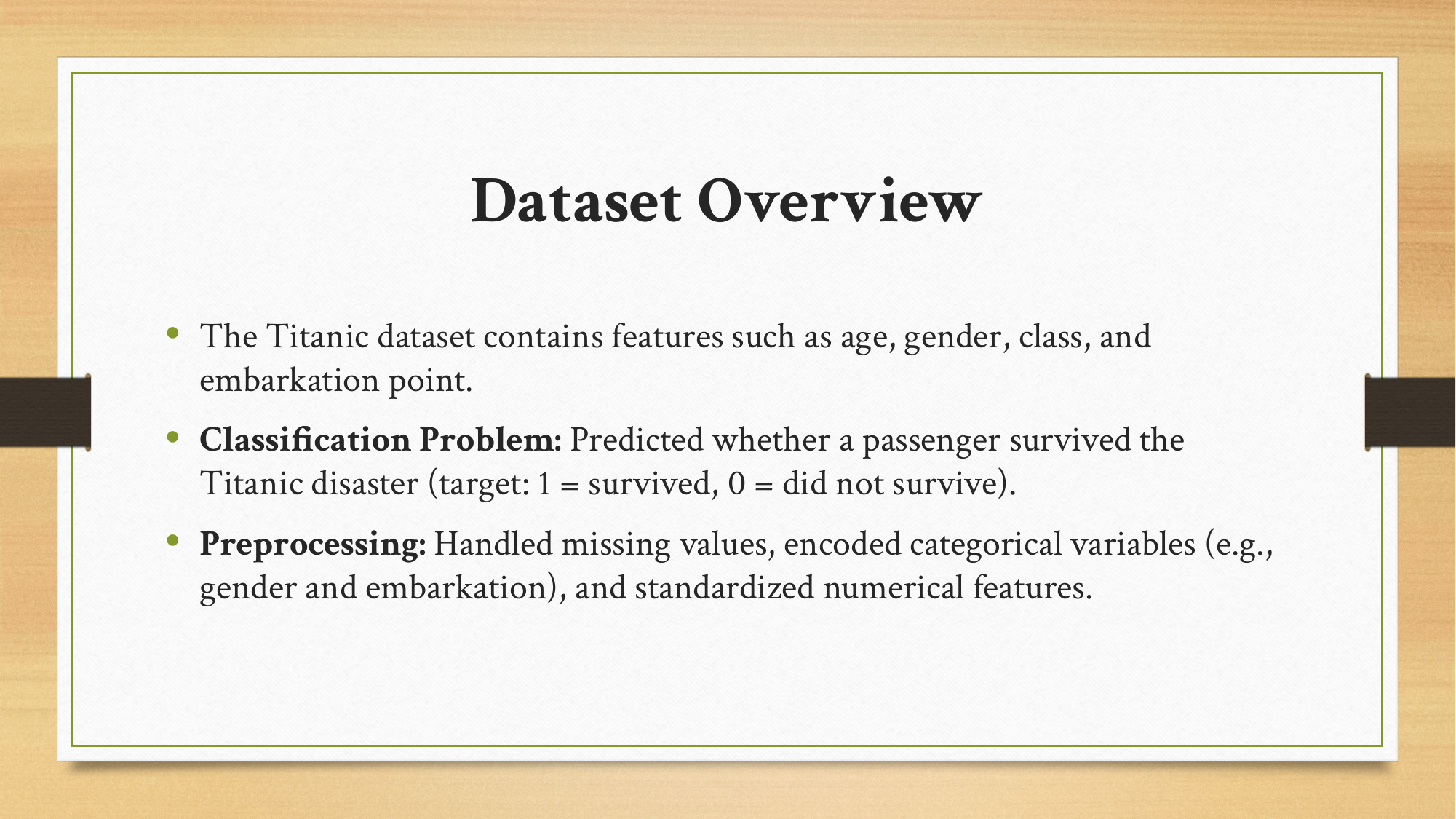

# Dataset Overview
The Titanic dataset contains features such as age, gender, class, and embarkation point.
Classification Problem: Predicted whether a passenger survived the Titanic disaster (target: 1 = survived, 0 = did not survive).
Preprocessing: Handled missing values, encoded categorical variables (e.g., gender and embarkation), and standardized numerical features.